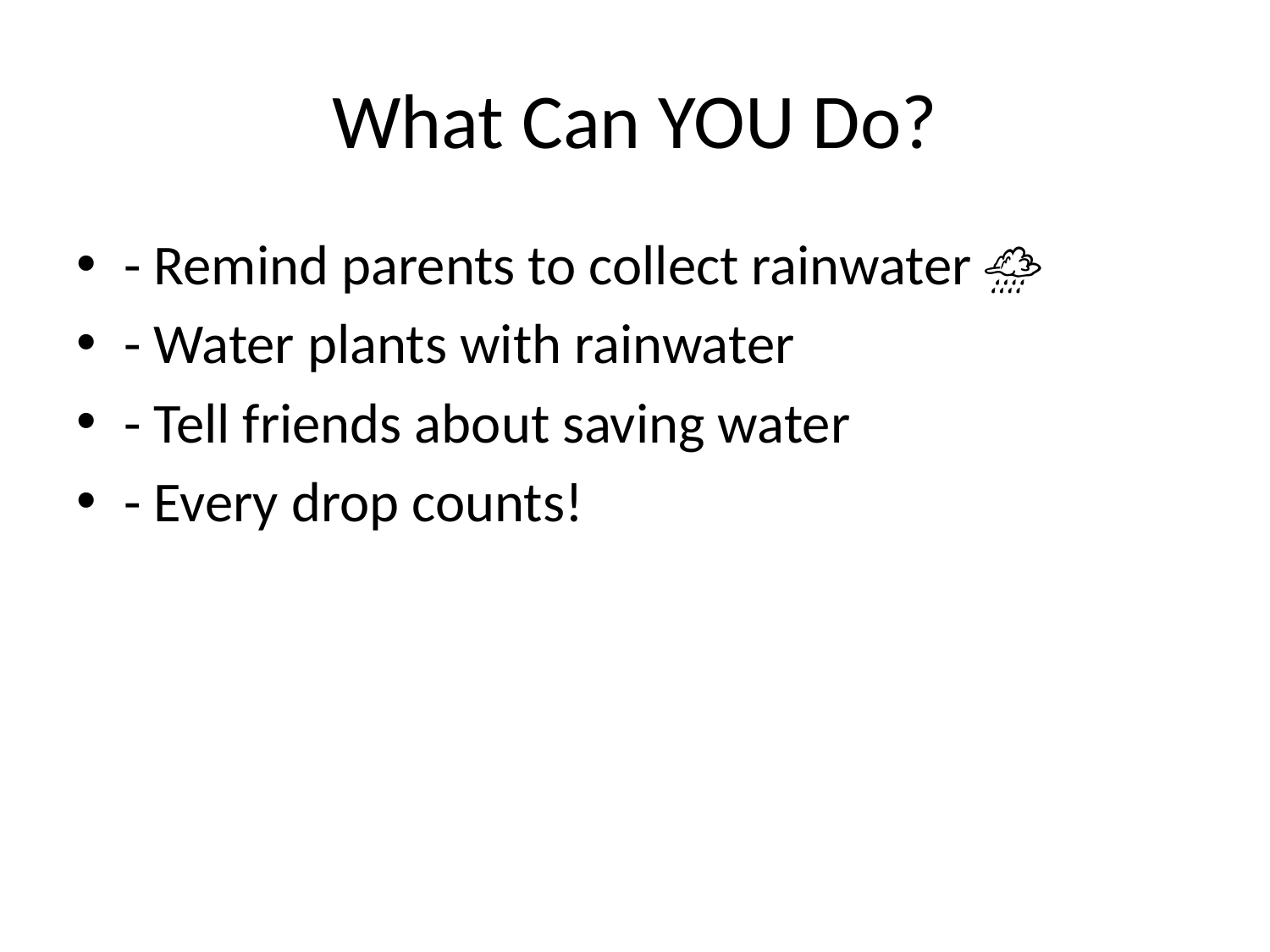

# What Can YOU Do?
- Remind parents to collect rainwater 🌧️
- Water plants with rainwater
- Tell friends about saving water
- Every drop counts!